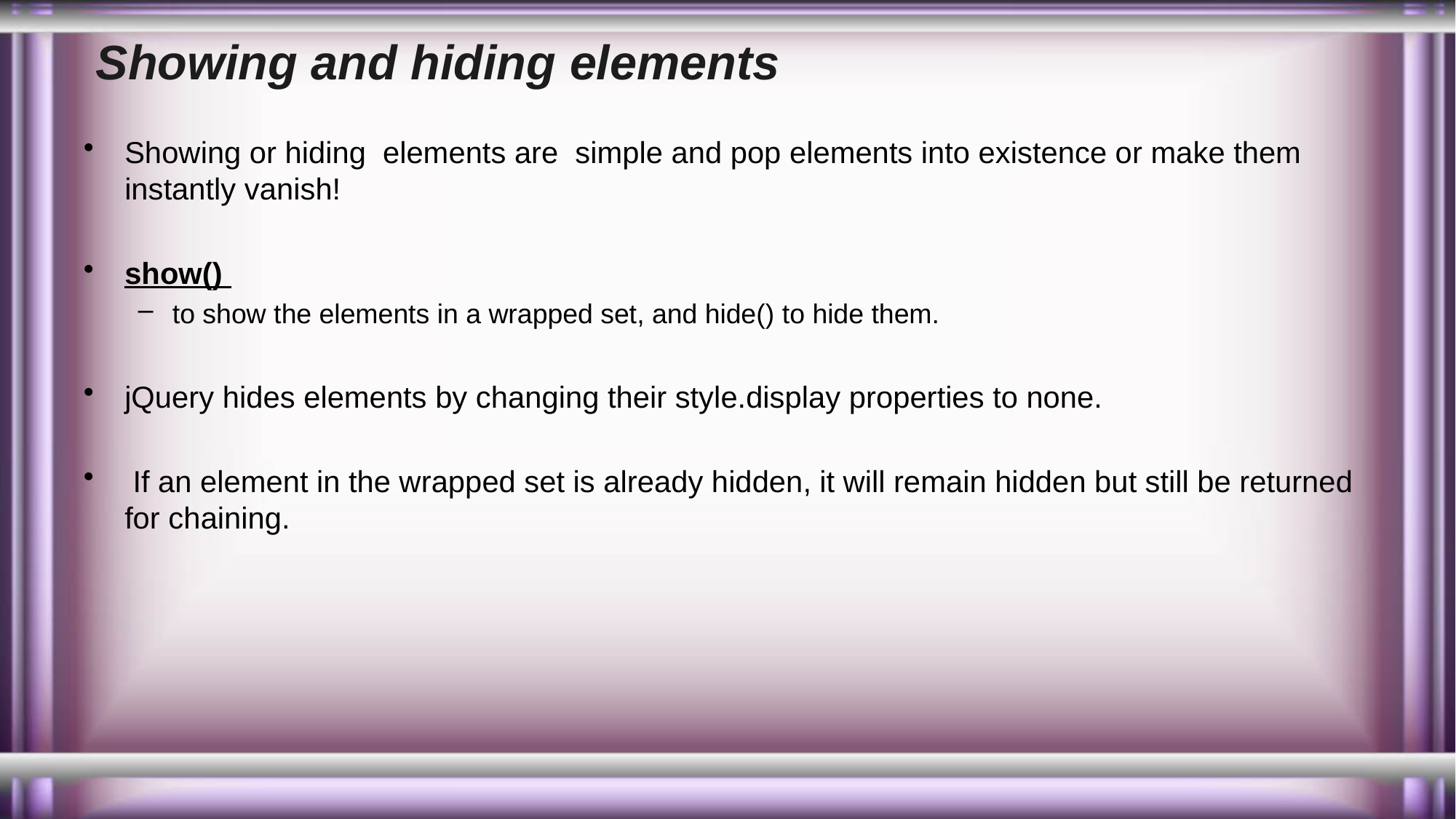

# Showing and hiding elements
Showing or hiding  elements are  simple and pop elements into existence or make them  instantly vanish!

show()
to show the elements in a wrapped set, and hide() to hide them.

jQuery hides elements by changing their style.display properties to none.

 If an element in the wrapped set is already hidden, it will remain hidden but still be returned for chaining.